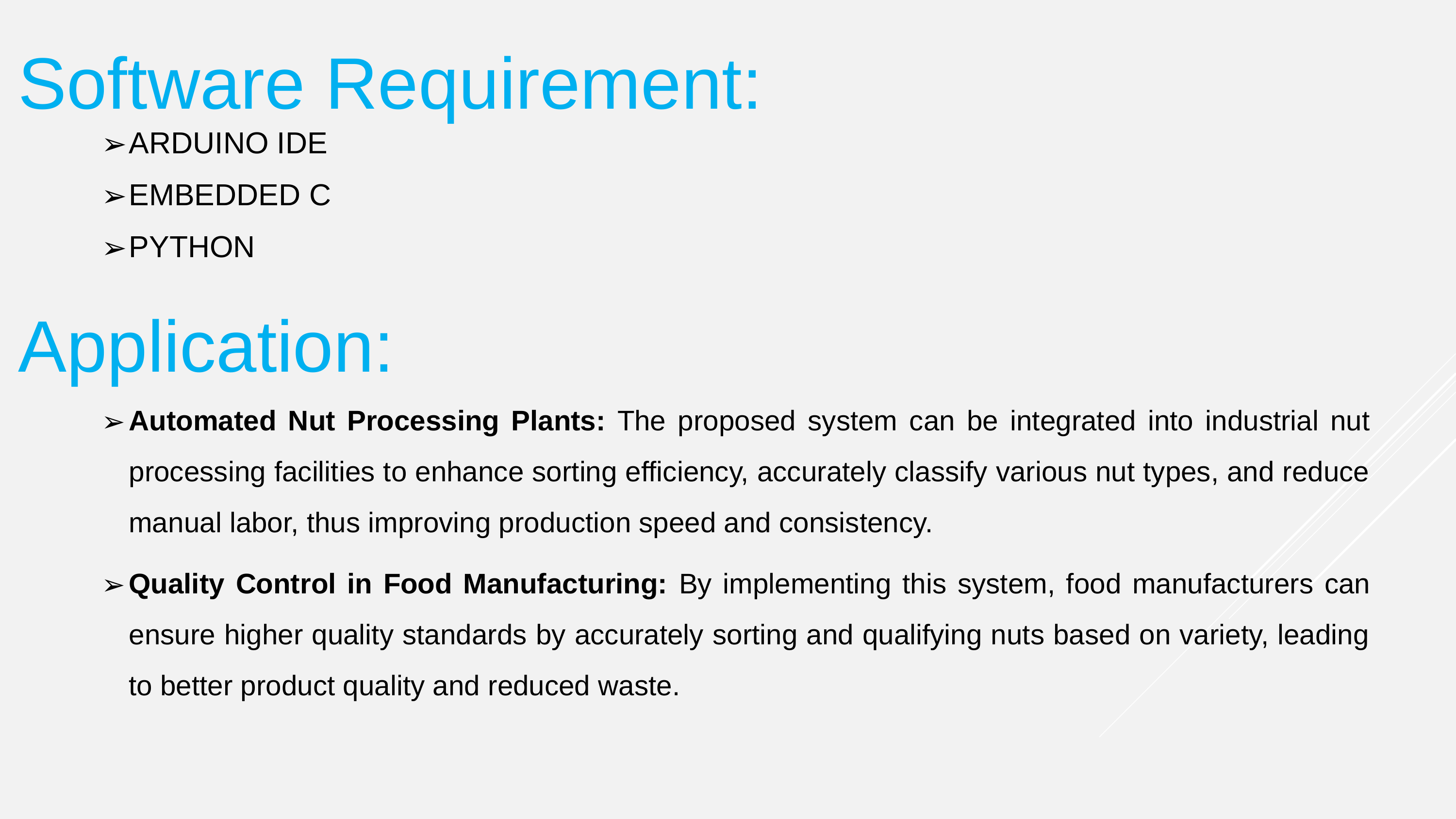

Software Requirement:
ARDUINO IDE
EMBEDDED C
PYTHON
Application:
Automated Nut Processing Plants: The proposed system can be integrated into industrial nut processing facilities to enhance sorting efficiency, accurately classify various nut types, and reduce manual labor, thus improving production speed and consistency.
Quality Control in Food Manufacturing: By implementing this system, food manufacturers can ensure higher quality standards by accurately sorting and qualifying nuts based on variety, leading to better product quality and reduced waste.